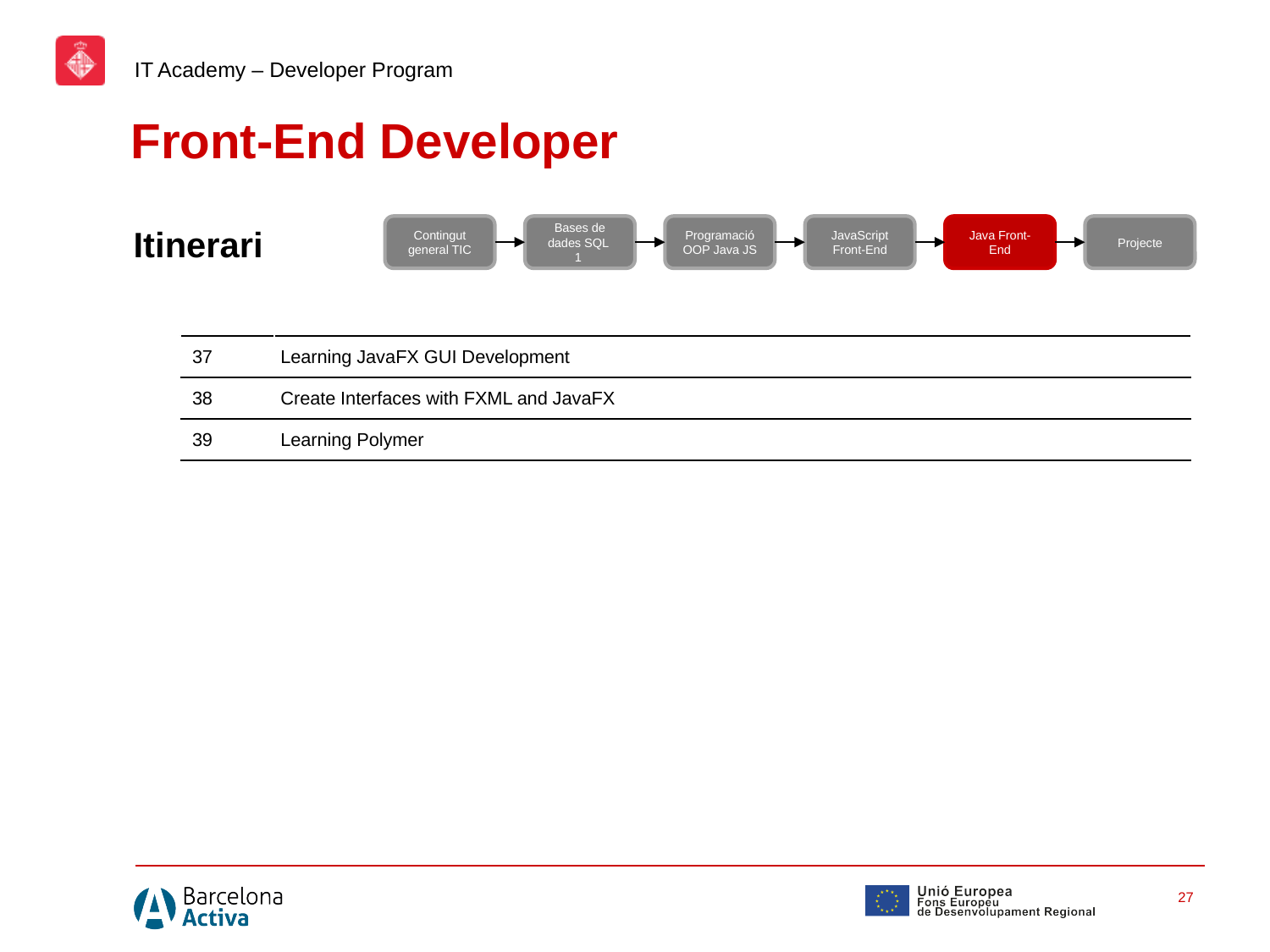

IT Academy – Developer Program
Front-End Developer
Itinerari
Contingut general TIC
Bases de dades SQL
1
Programació OOP Java JS
JavaScript Front-End
Java Front-End
Projecte
| 37 | Learning JavaFX GUI Development |
| --- | --- |
| 38 | Create Interfaces with FXML and JavaFX |
| 39 | Learning Polymer |

27